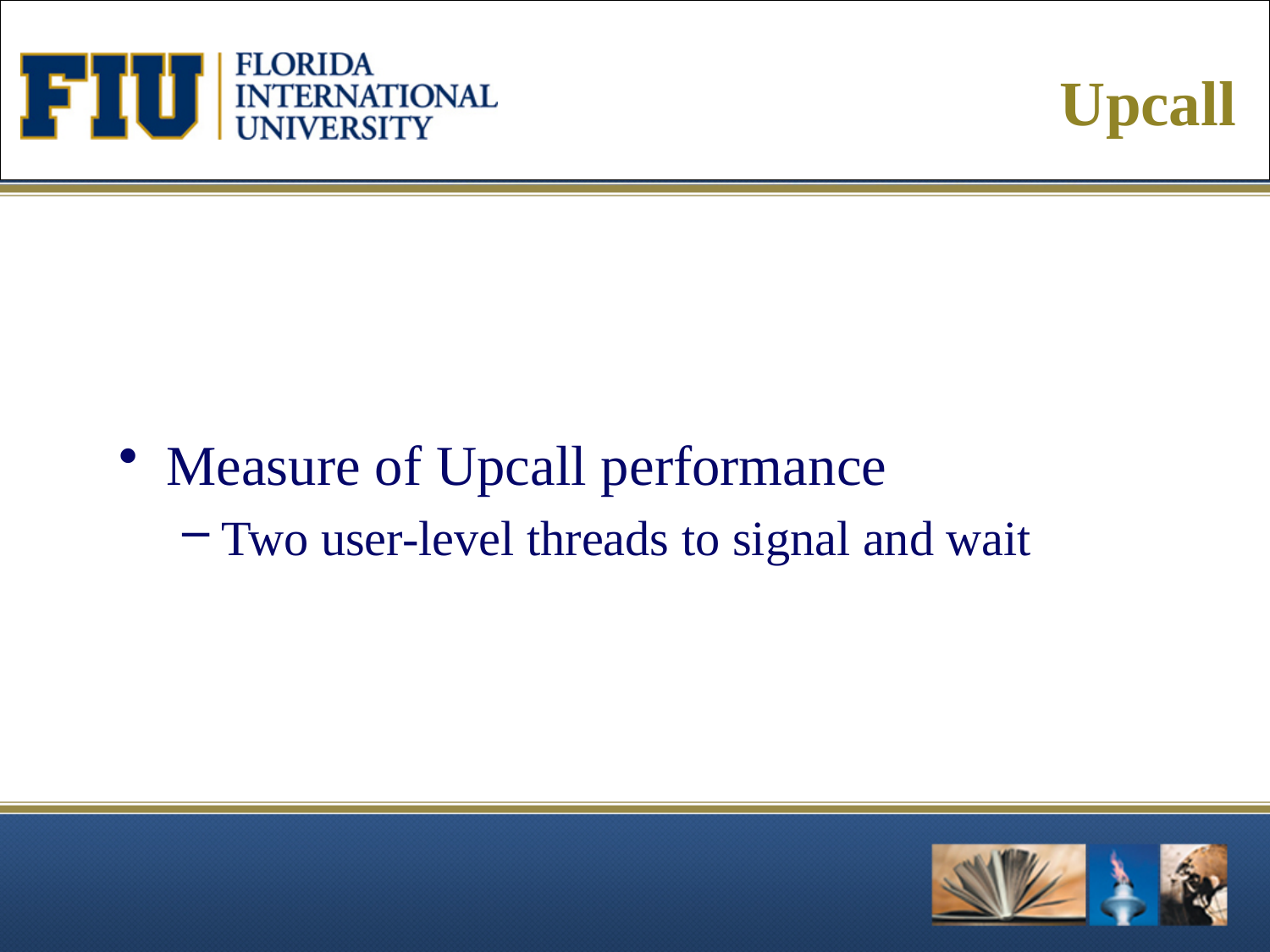

# Upcall
Measure of Upcall performance
Two user-level threads to signal and wait